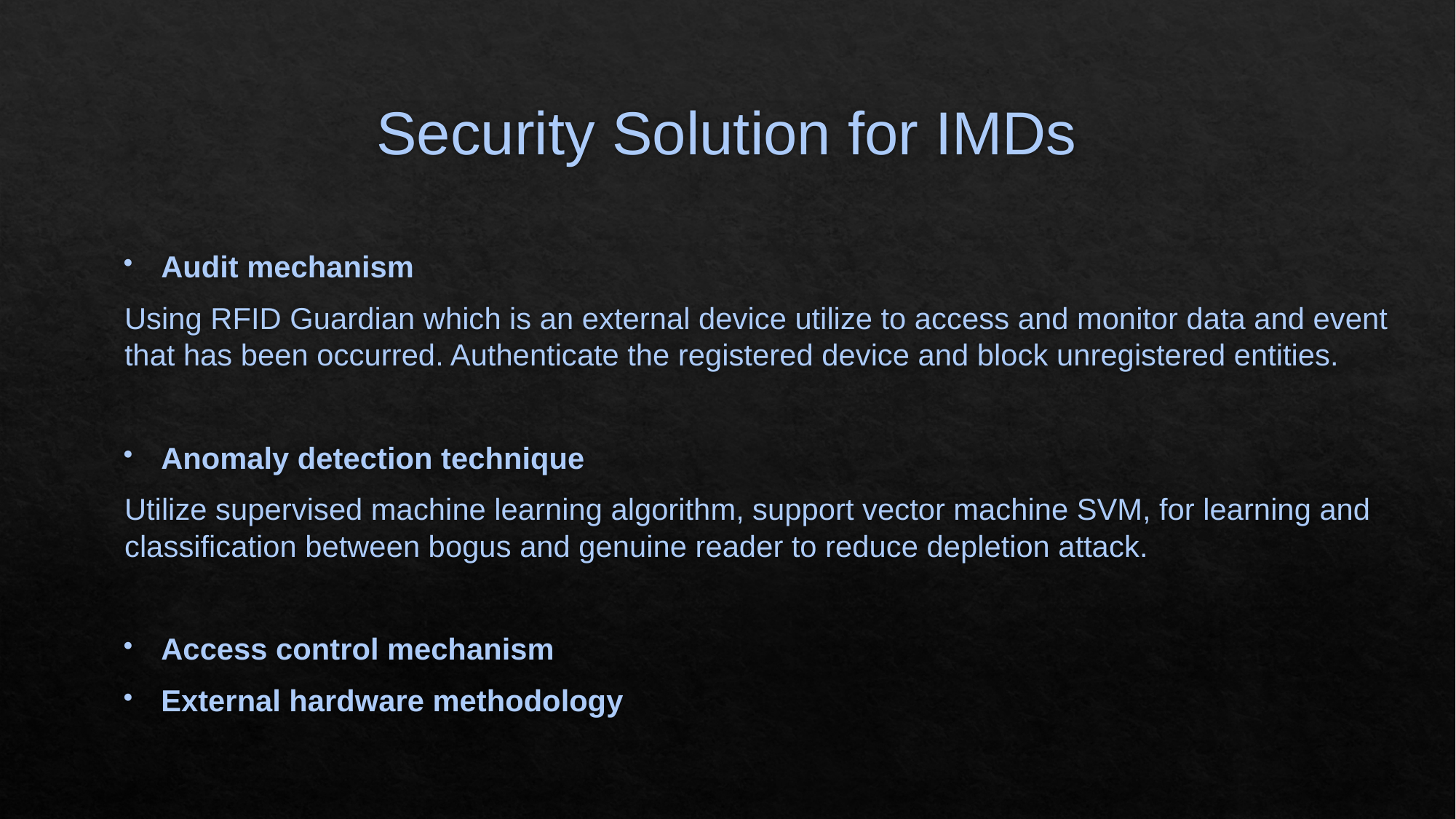

# Security Solution for IMDs

Audit mechanism
Using RFID Guardian which is an external device utilize to access and monitor data and event that has been occurred. Authenticate the registered device and block unregistered entities.

Anomaly detection technique
Utilize supervised machine learning algorithm, support vector machine SVM, for learning and classification between bogus and genuine reader to reduce depletion attack.

Access control mechanism
External hardware methodology